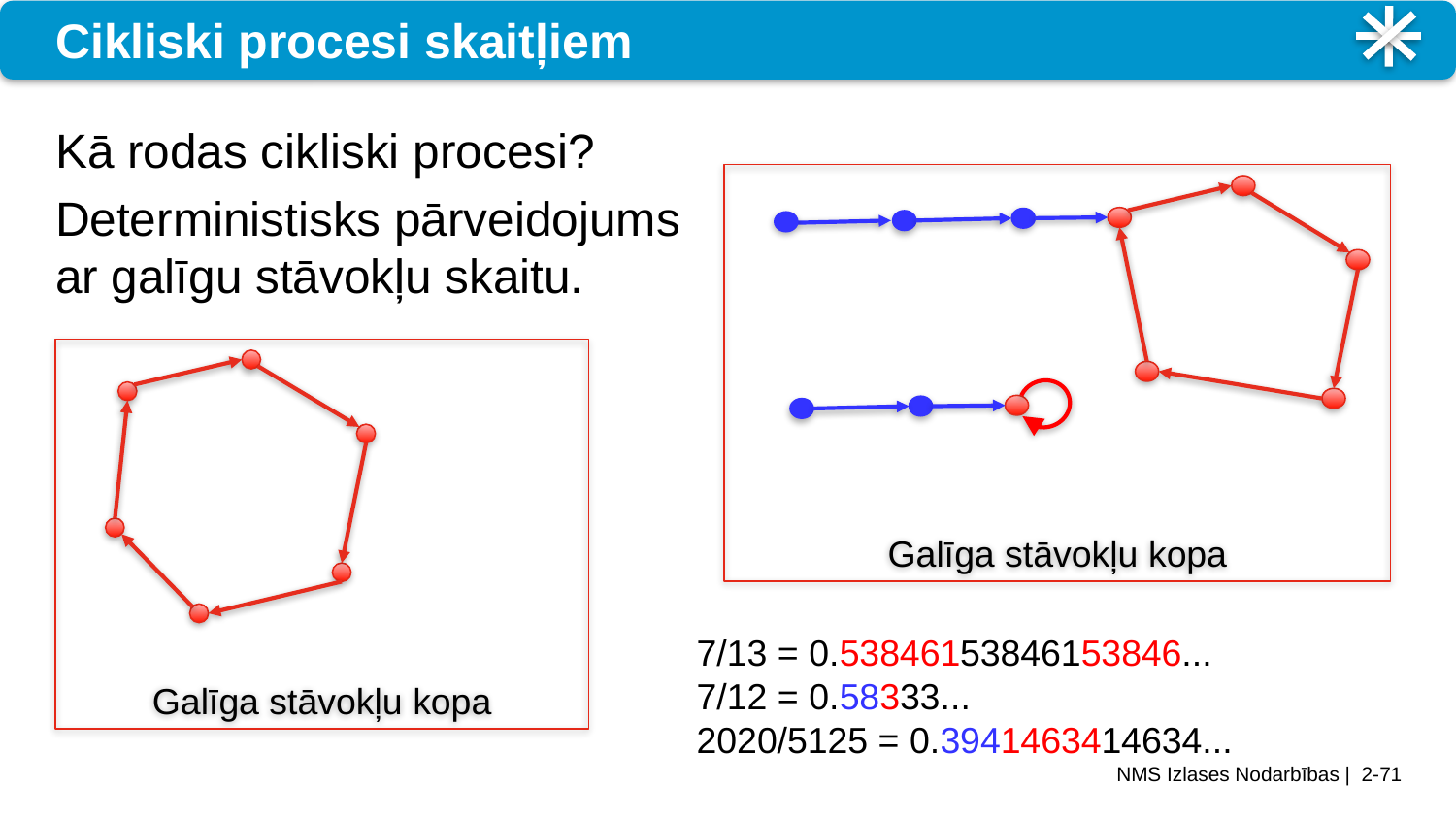

# Cikliski procesi skaitļiem
Kā rodas cikliski procesi?
Deterministisks pārveidojums ar galīgu stāvokļu skaitu.
Galīga stāvokļu kopa

Galīga stāvokļu kopa

7/13 = 0.53846153846153846...
7/12 = 0.58333...
2020/5125 = 0.3941463414634...